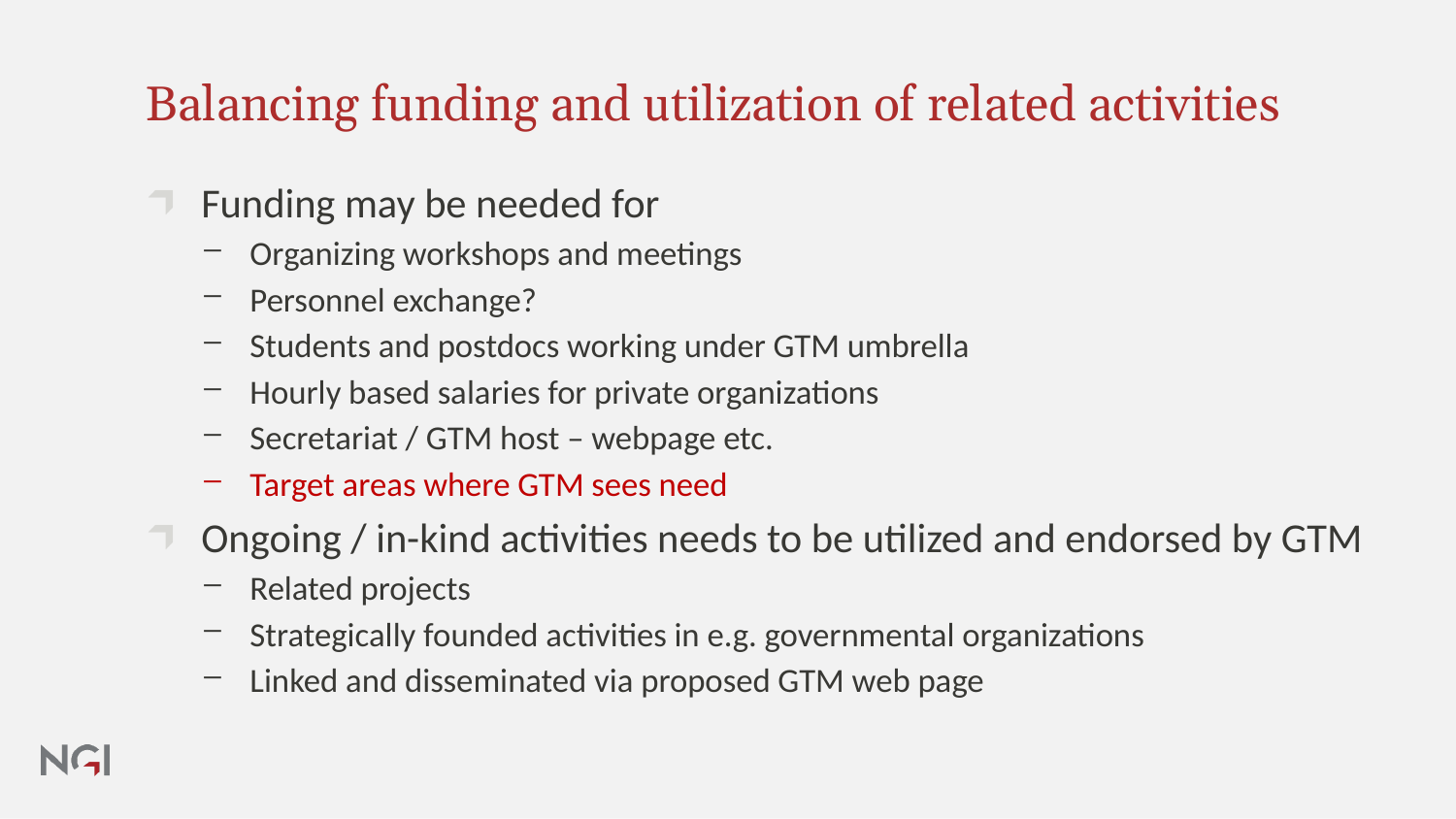

# Balancing funding and utilization of related activities
Funding may be needed for
Organizing workshops and meetings
Personnel exchange?
Students and postdocs working under GTM umbrella
Hourly based salaries for private organizations
Secretariat / GTM host – webpage etc.
Target areas where GTM sees need
Ongoing / in-kind activities needs to be utilized and endorsed by GTM
Related projects
Strategically founded activities in e.g. governmental organizations
Linked and disseminated via proposed GTM web page